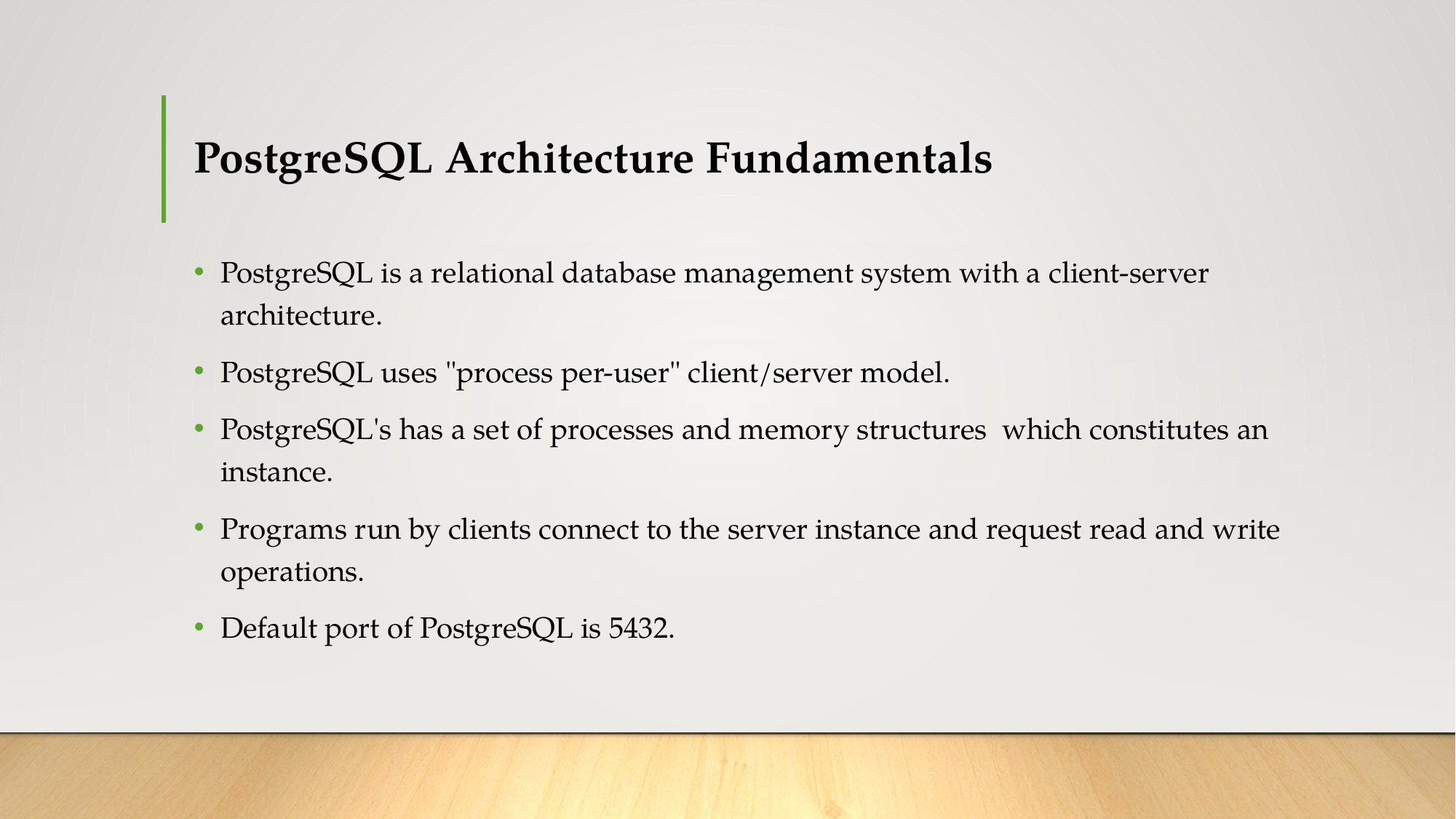

# PostgreSQL Architecture Fundamentals
PostgreSQL is a relational database management system with a client-server architecture.
PostgreSQL uses "process per-user" client/server model.
PostgreSQL's has a set of processes and memory structures  which constitutes an instance.
Programs run by clients connect to the server instance and request read and write operations.
Default port of PostgreSQL is 5432.